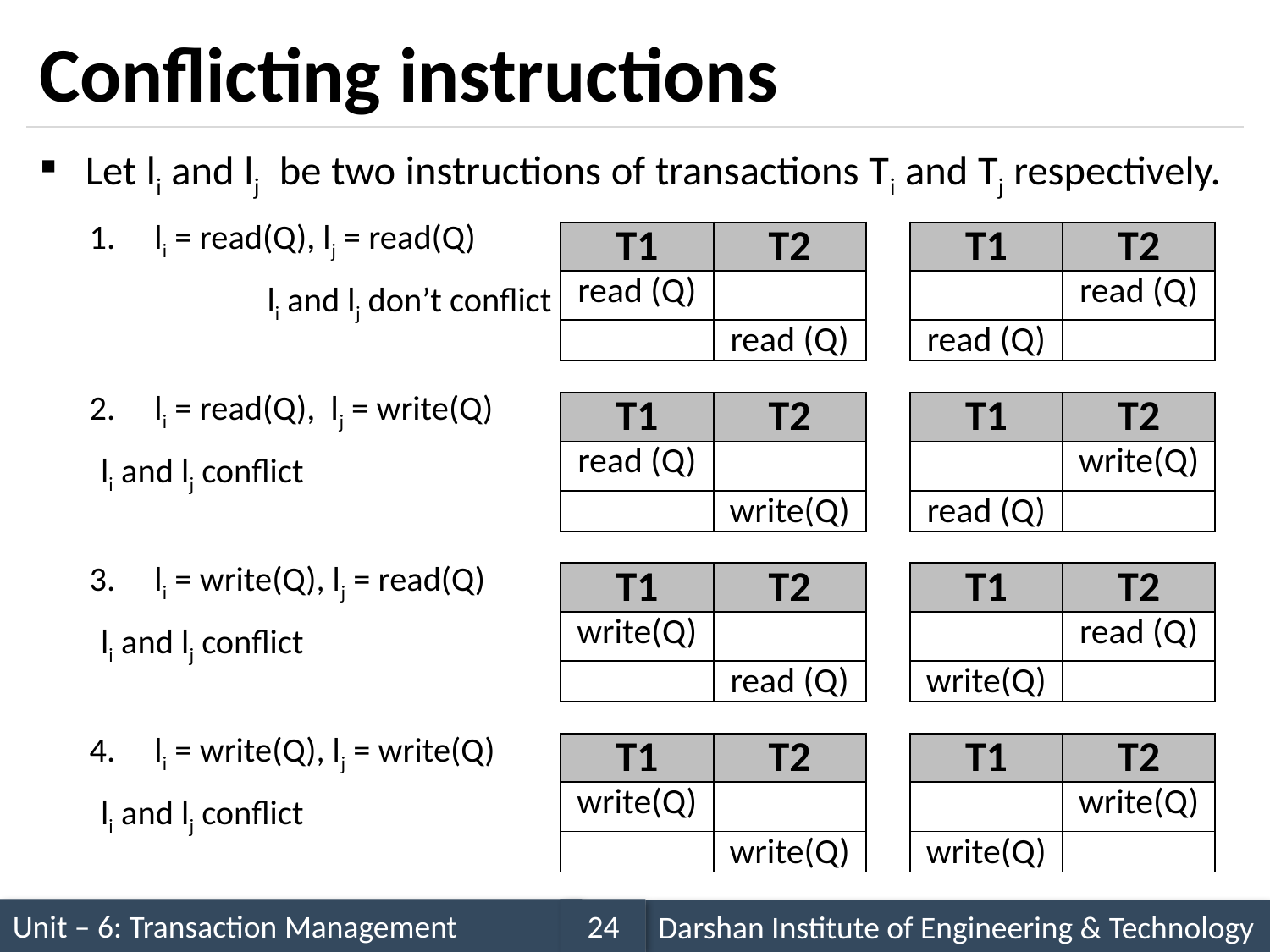

# Conflicting instructions
Let li and lj  be two instructions of transactions Ti and Tj respectively.
li = read(Q), lj = read(Q)
	 li and lj don’t conflict
li = read(Q),  lj = write(Q)
	 li and lj conflict
li = write(Q), lj = read(Q)
	 li and lj conflict
li = write(Q), lj = write(Q)
	 li and lj conflict
| T1 | T2 |
| --- | --- |
| read (Q) |  |
|  | read (Q) |
| T1 | T2 |
| --- | --- |
|  | read (Q) |
| read (Q) |  |
| T1 | T2 |
| --- | --- |
| read (Q) |  |
|  | write(Q) |
| T1 | T2 |
| --- | --- |
|  | write(Q) |
| read (Q) |  |
| T1 | T2 |
| --- | --- |
| write(Q) |  |
|  | read (Q) |
| T1 | T2 |
| --- | --- |
|  | read (Q) |
| write(Q) |  |
| T1 | T2 |
| --- | --- |
| write(Q) |  |
|  | write(Q) |
| T1 | T2 |
| --- | --- |
|  | write(Q) |
| write(Q) |  |